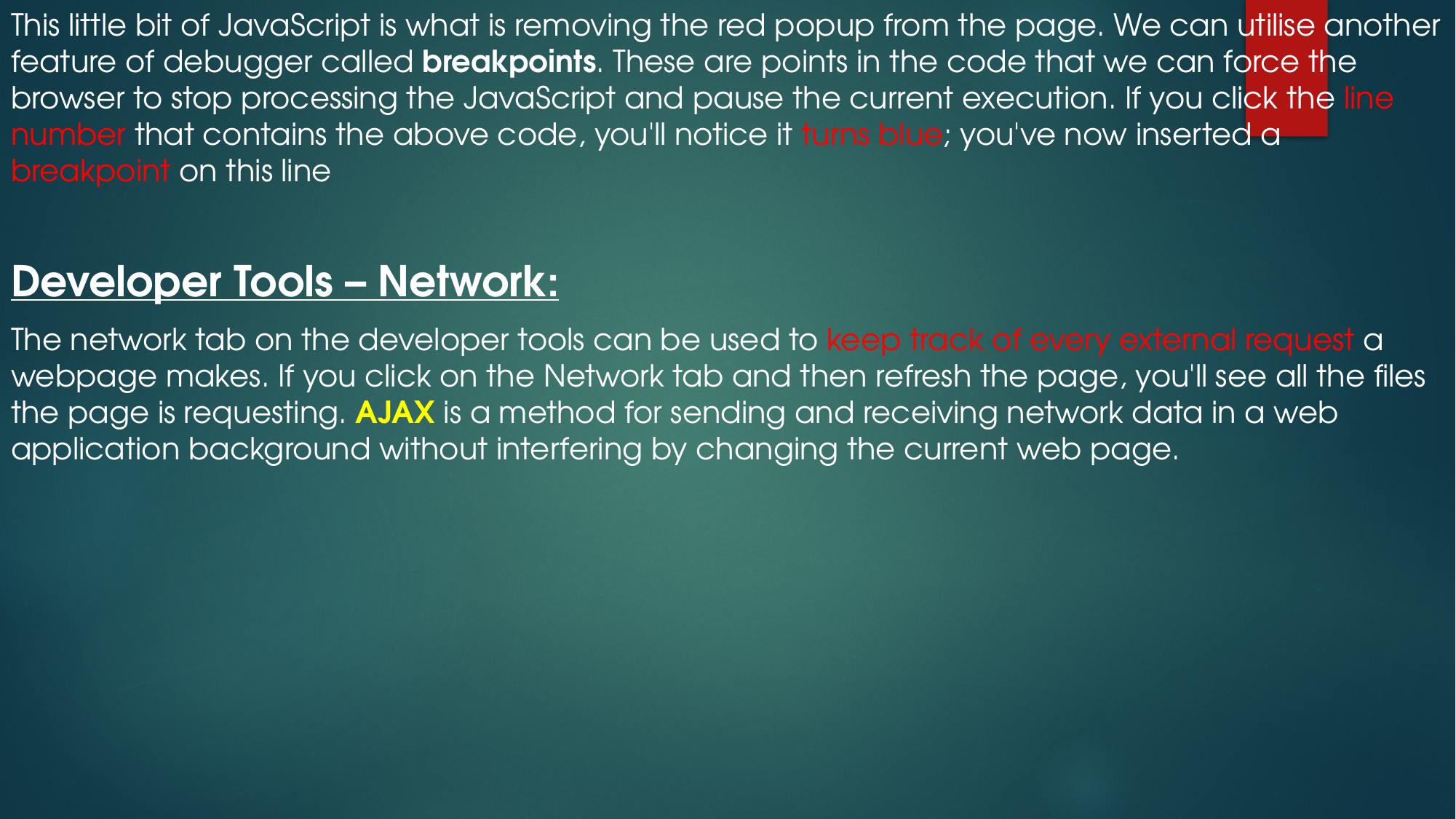

This little bit of JavaScript is what is removing the red popup from the page. We can utilise another feature of debugger called breakpoints. These are points in the code that we can force the browser to stop processing the JavaScript and pause the current execution. If you click the line number that contains the above code, you'll notice it turns blue; you've now inserted a breakpoint on this line

Developer Tools – Network:
The network tab on the developer tools can be used to keep track of every external request a webpage makes. If you click on the Network tab and then refresh the page, you'll see all the files the page is requesting. AJAX is a method for sending and receiving network data in a web application background without interfering by changing the current web page.